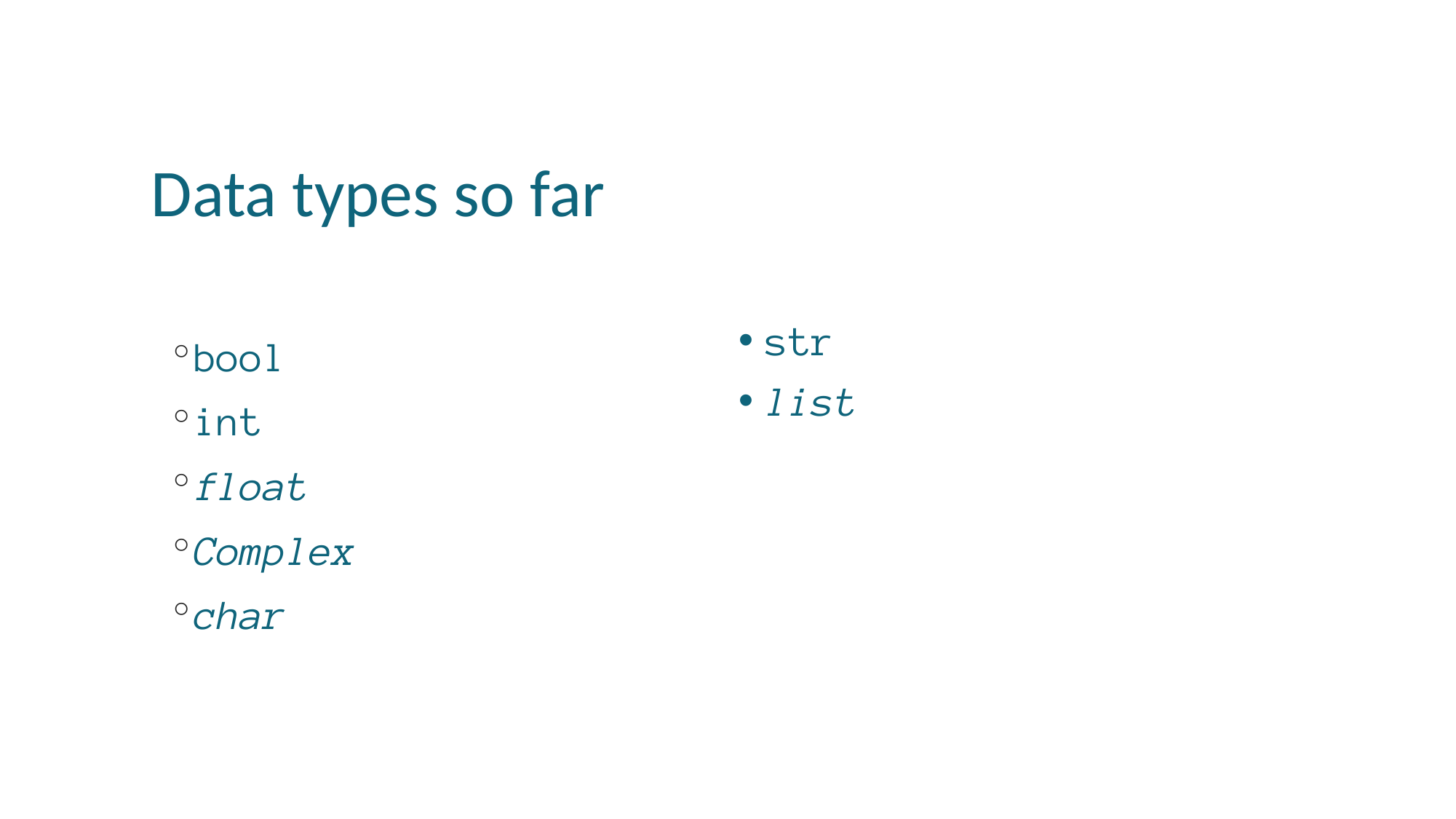

# Data types so far
str
list
bool
int
float
Complex
char